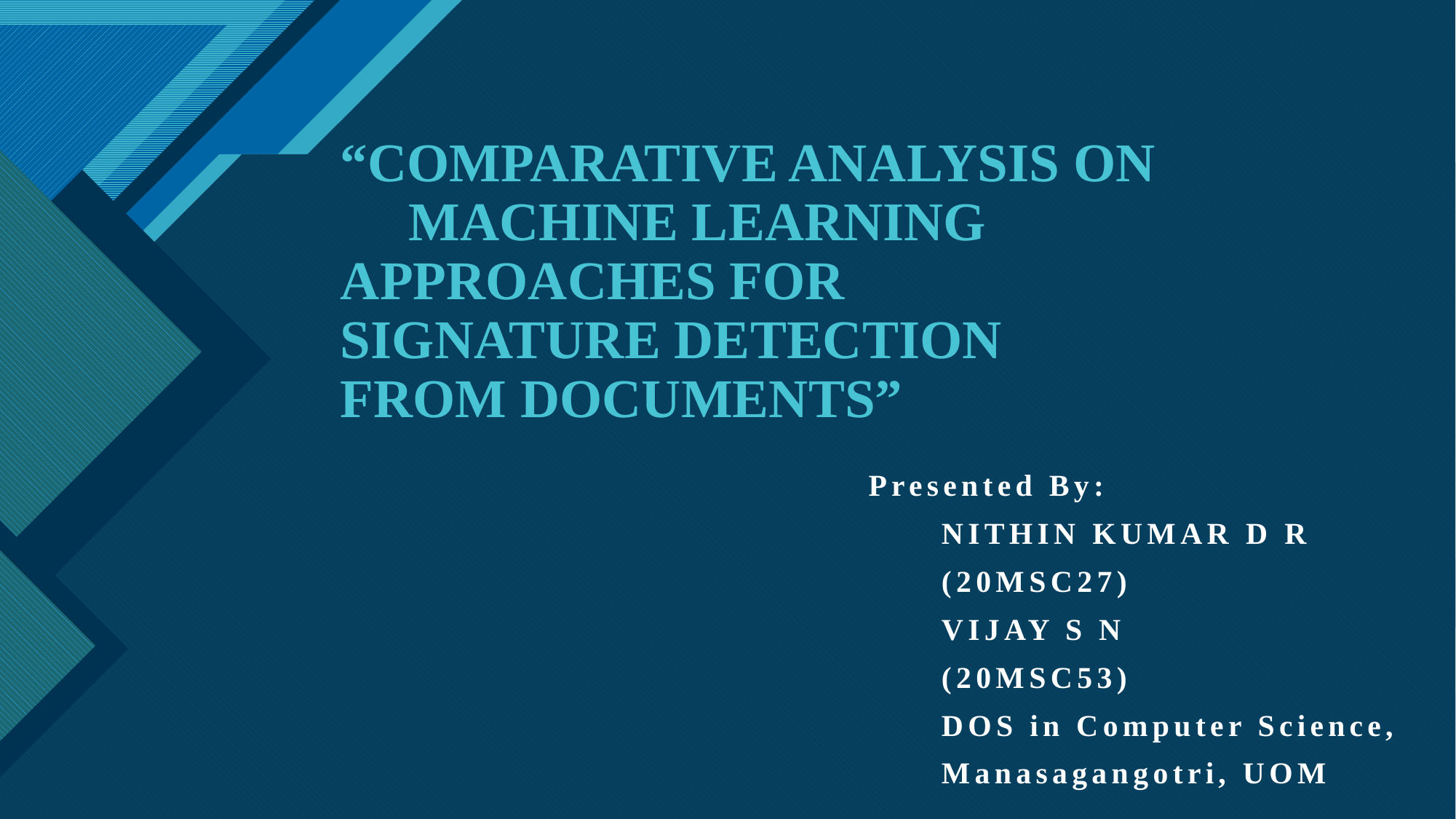

# “Comparative Analysis on      Machine Learning Approaches for Signature Detection from Documents”
Presented By:
      NITHIN KUMAR D R
      (20MSC27)
      VIJAY S N
      (20MSC53)
      DOS in Computer Science,
      Manasagangotri, UOM